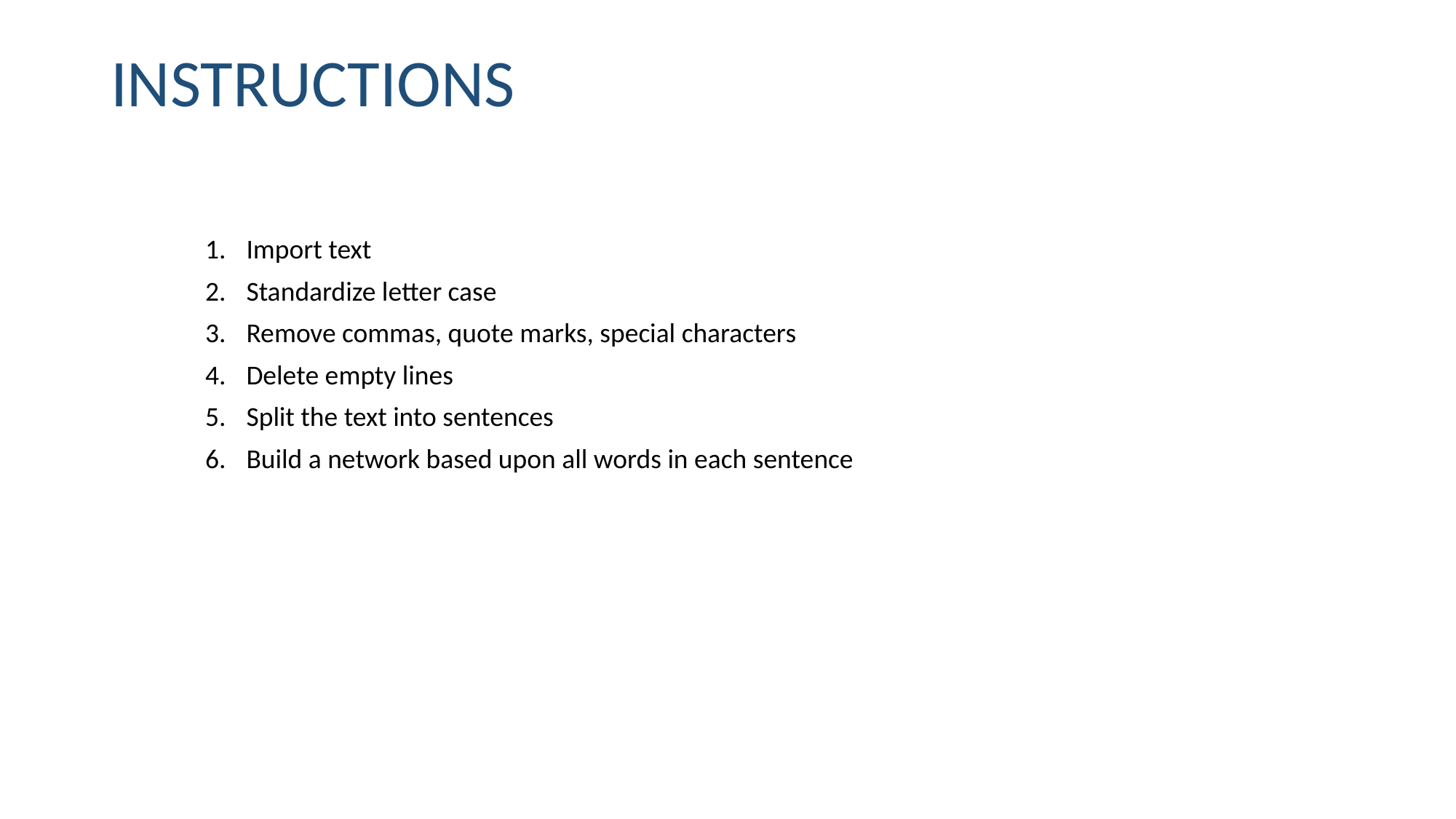

instructions
Import text
Standardize letter case
Remove commas, quote marks, special characters
Delete empty lines
Split the text into sentences
Build a network based upon all words in each sentence